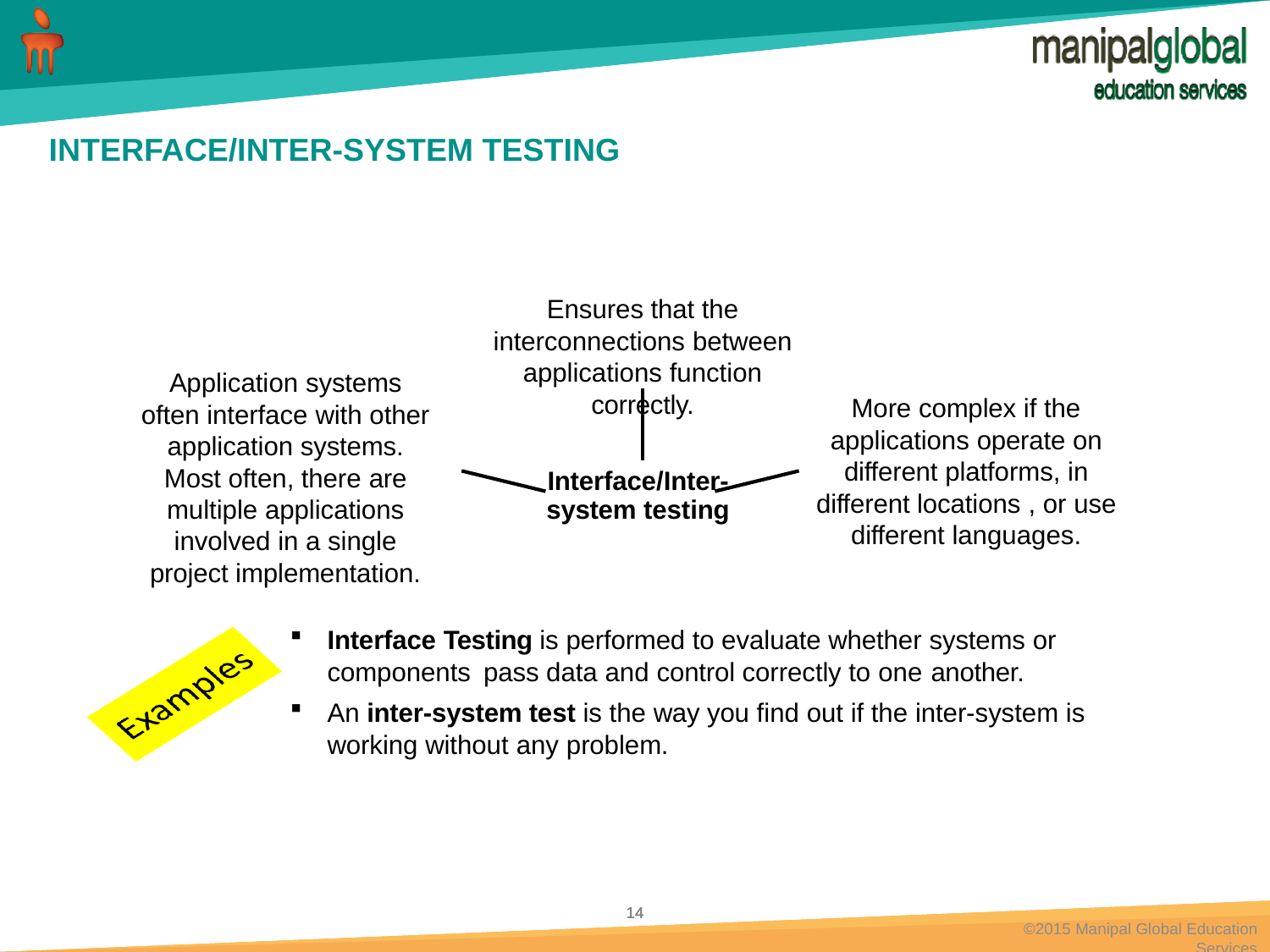

# INTERFACE/INTER-SYSTEM TESTING
Ensures that the interconnections between applications function correctly.
Application systems often interface with other application systems. Most often, there are multiple applications involved in a single project implementation.

More complex if the applications operate on different platforms, in different locations , or use different languages.
Interface/Inter- system testing

Interface Testing is performed to evaluate whether systems or components pass data and control correctly to one another.
An inter-system test is the way you find out if the inter-system is working without any problem.